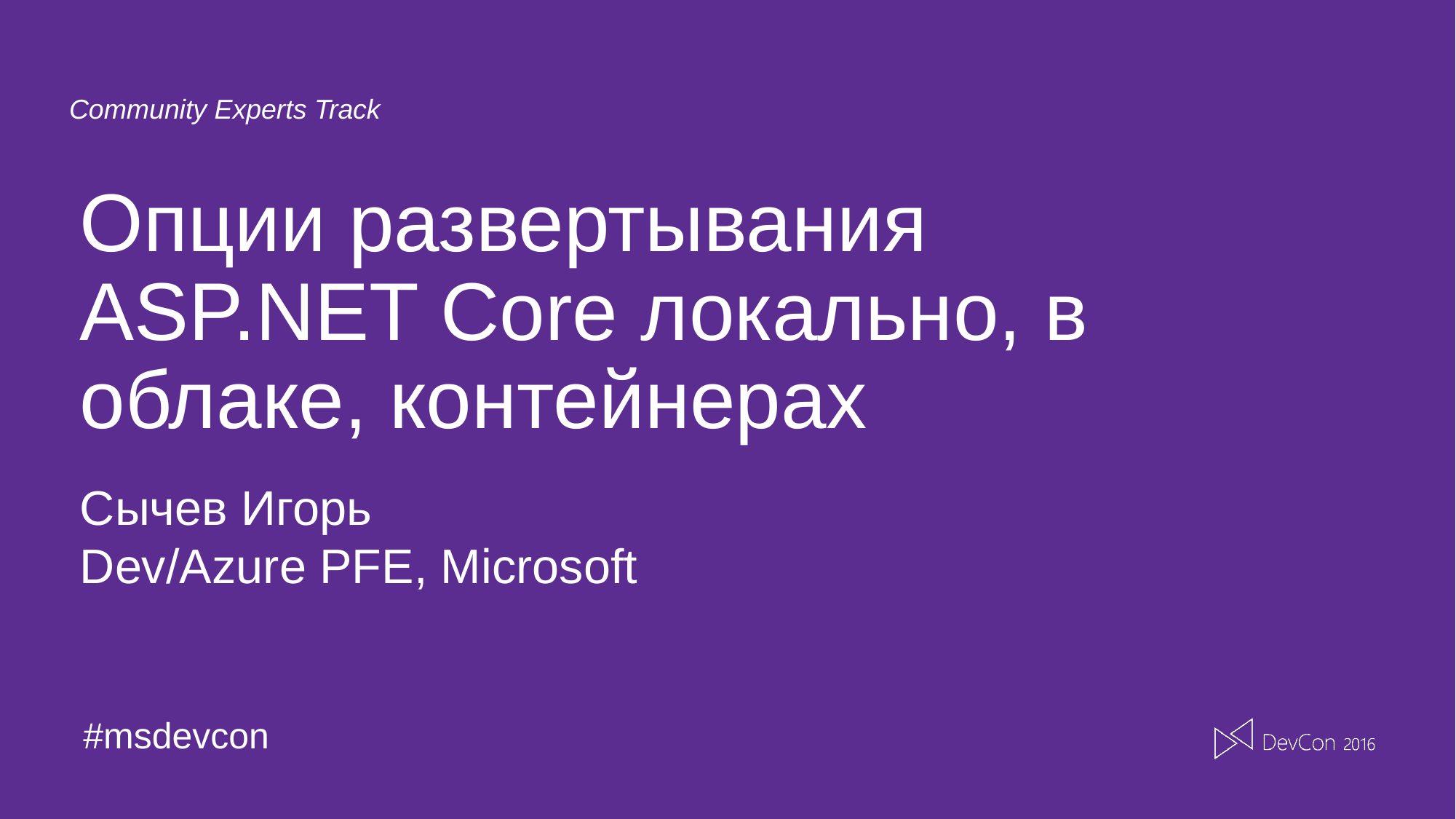

# Опции развертывания ASP.NET Core локально, в облаке, контейнерах
Сычев Игорь
Dev/Azure PFE, Microsoft